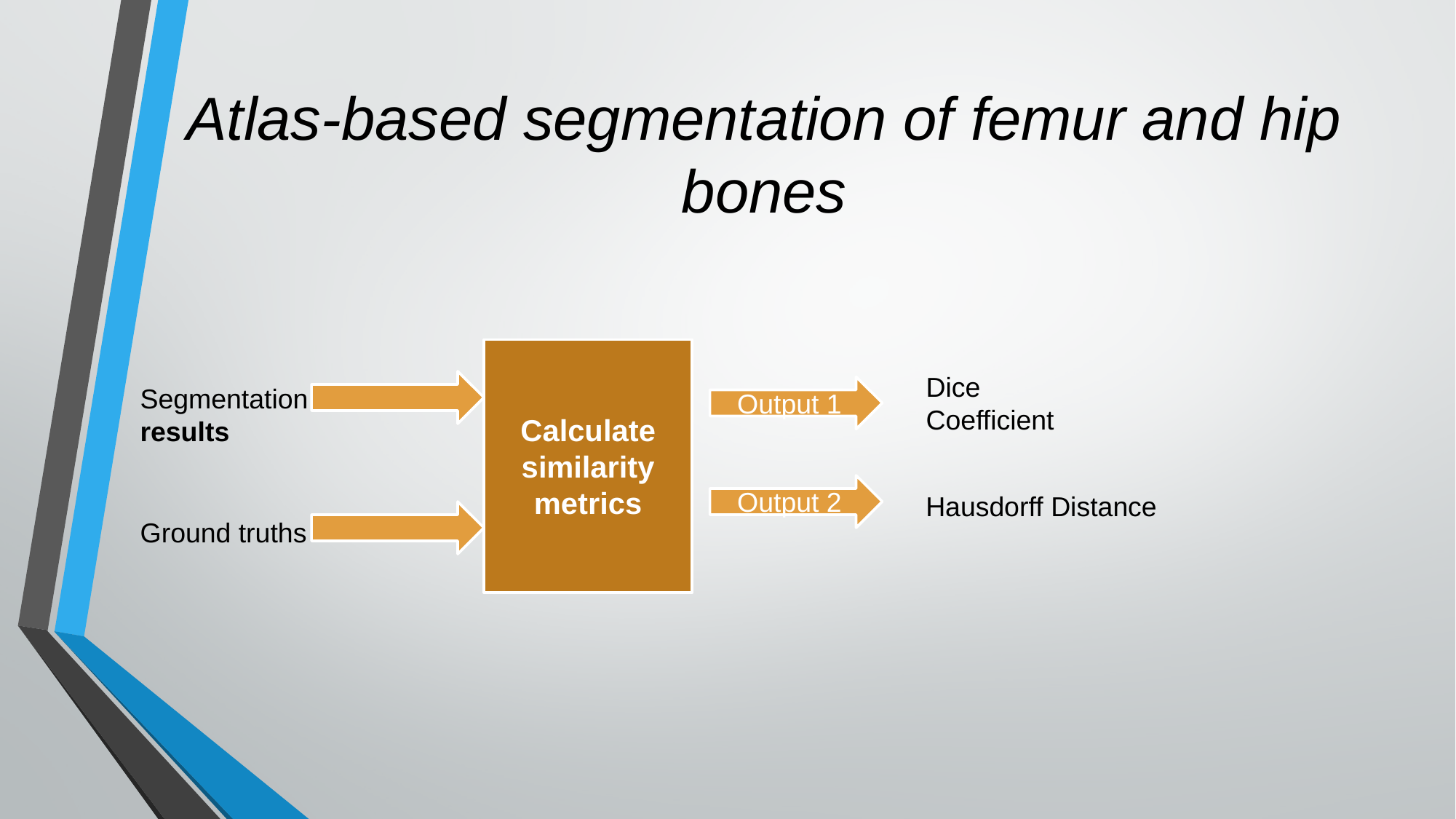

# Atlas-based segmentation of femur and hip bones
Calculate similarity metrics
Dice Coefficient

Segmentation
results
Output 1
Output 2
Hausdorff Distance

Ground truths